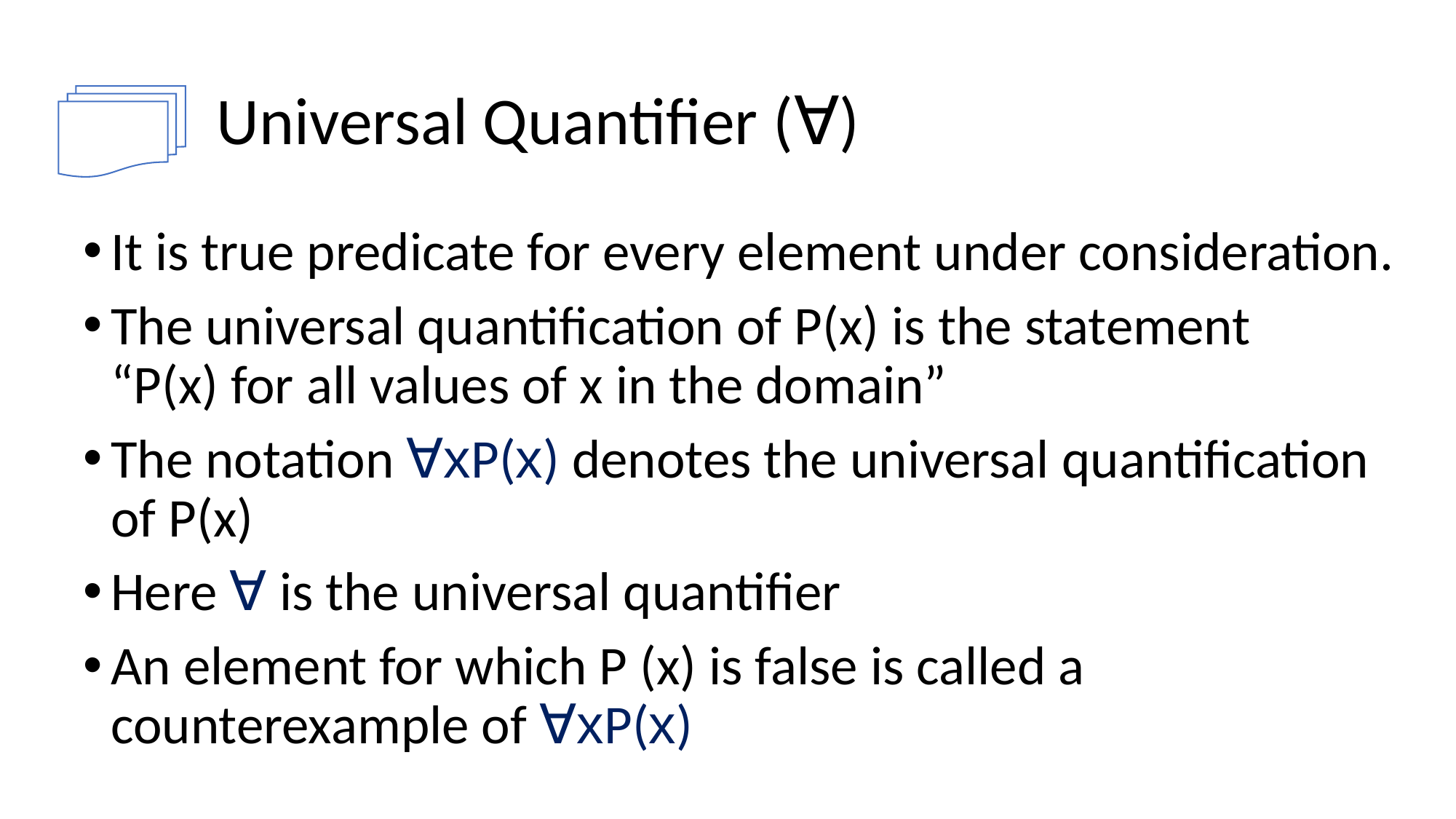

# Universal Quantifier (∀)

It is true predicate for every element under consideration.
The universal quantification of P(x) is the statement 
“P(x) for all values of x in the domain”
The notation ∀xP(x) denotes the universal quantification of P(x)
Here ∀ is the universal quantifier
An element for which P (x) is false is called a counterexample of ∀xP(x)